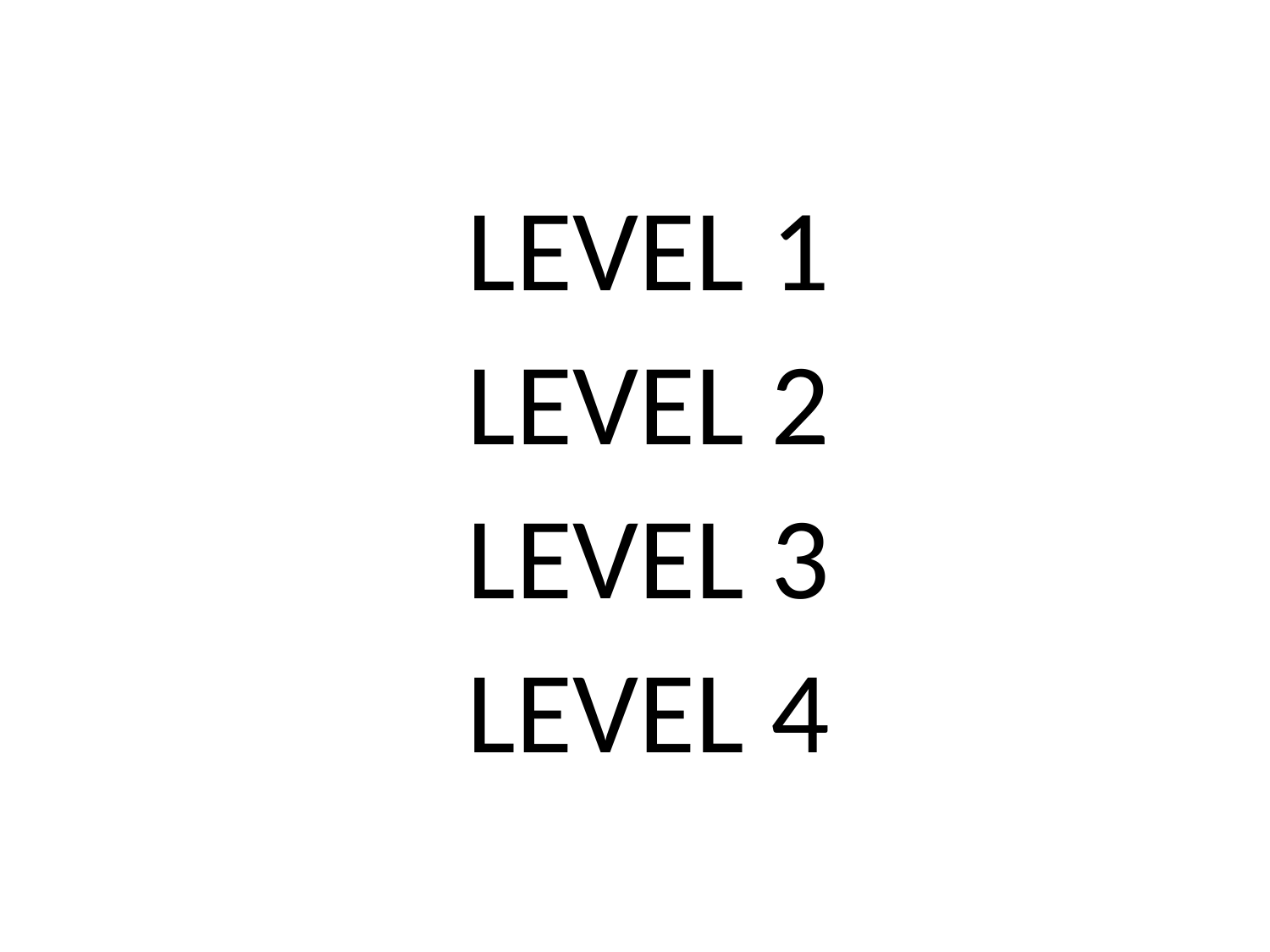

LEVEL 1
LEVEL 2
LEVEL 3
LEVEL 4